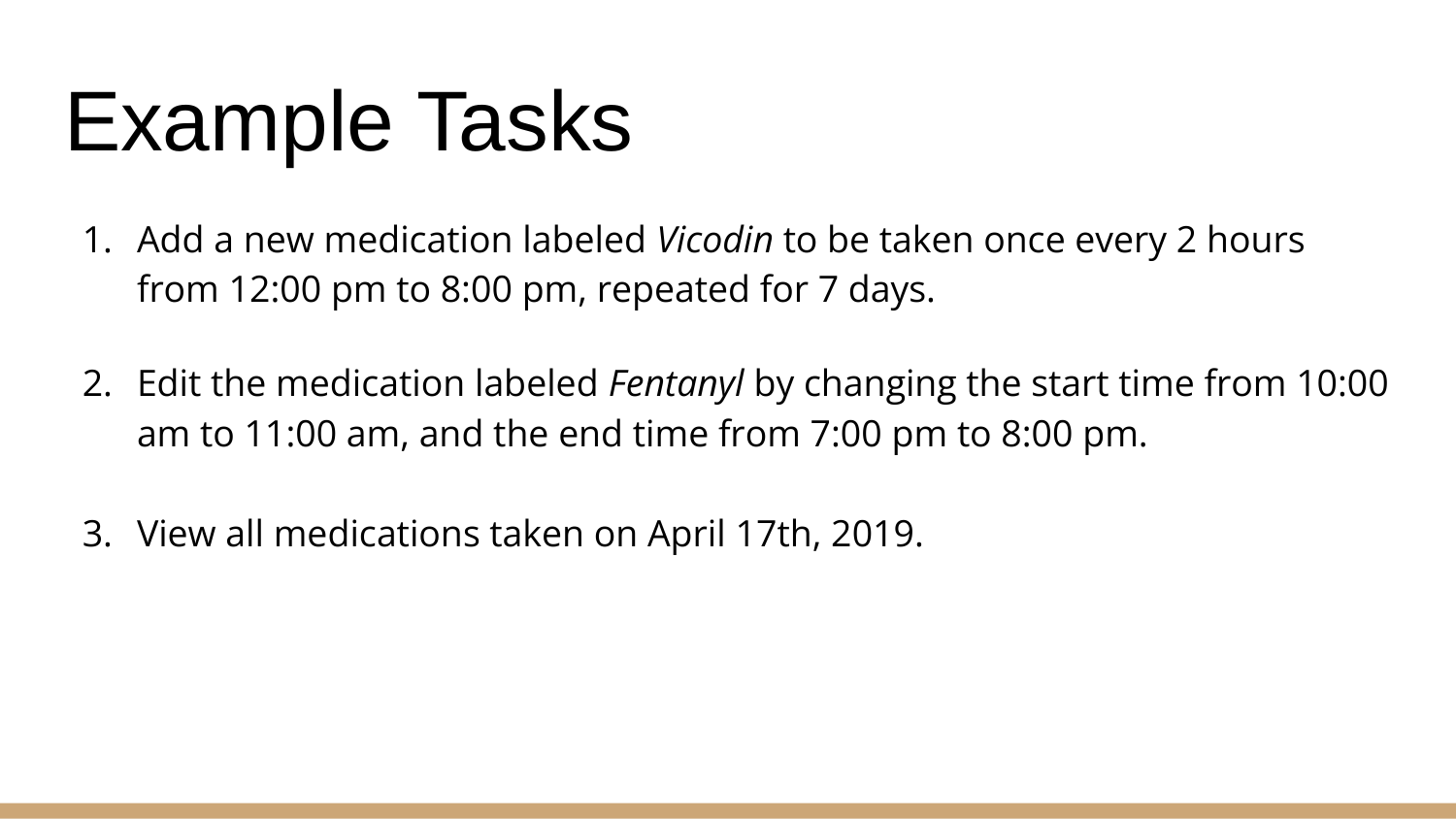

# Example Tasks
Add a new medication labeled Vicodin to be taken once every 2 hours from 12:00 pm to 8:00 pm, repeated for 7 days.
Edit the medication labeled Fentanyl by changing the start time from 10:00 am to 11:00 am, and the end time from 7:00 pm to 8:00 pm.
View all medications taken on April 17th, 2019.